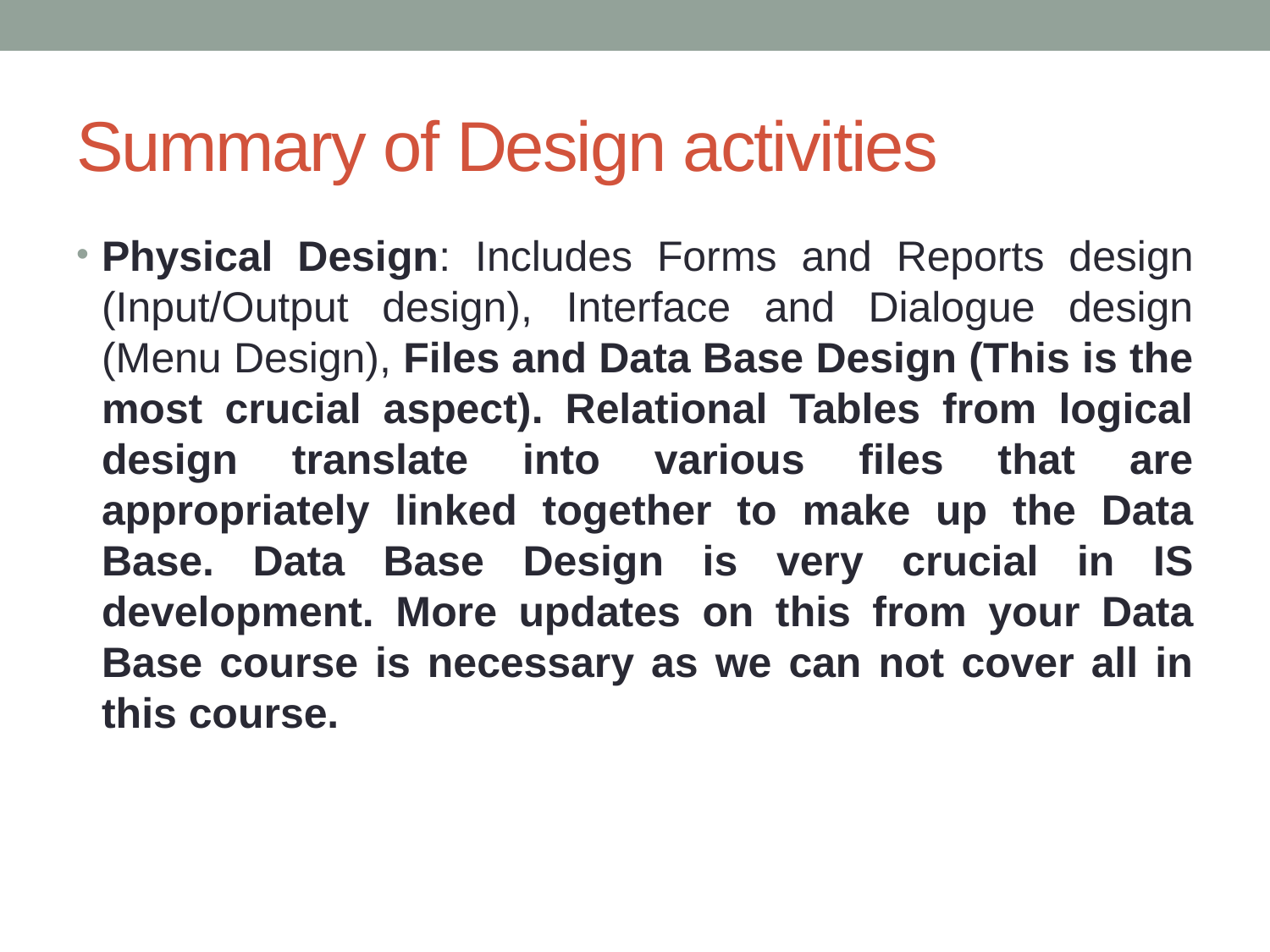

# Summary of Design activities
Physical Design: Includes Forms and Reports design (Input/Output design), Interface and Dialogue design (Menu Design), Files and Data Base Design (This is the most crucial aspect). Relational Tables from logical design translate into various files that are appropriately linked together to make up the Data Base. Data Base Design is very crucial in IS development. More updates on this from your Data Base course is necessary as we can not cover all in this course.